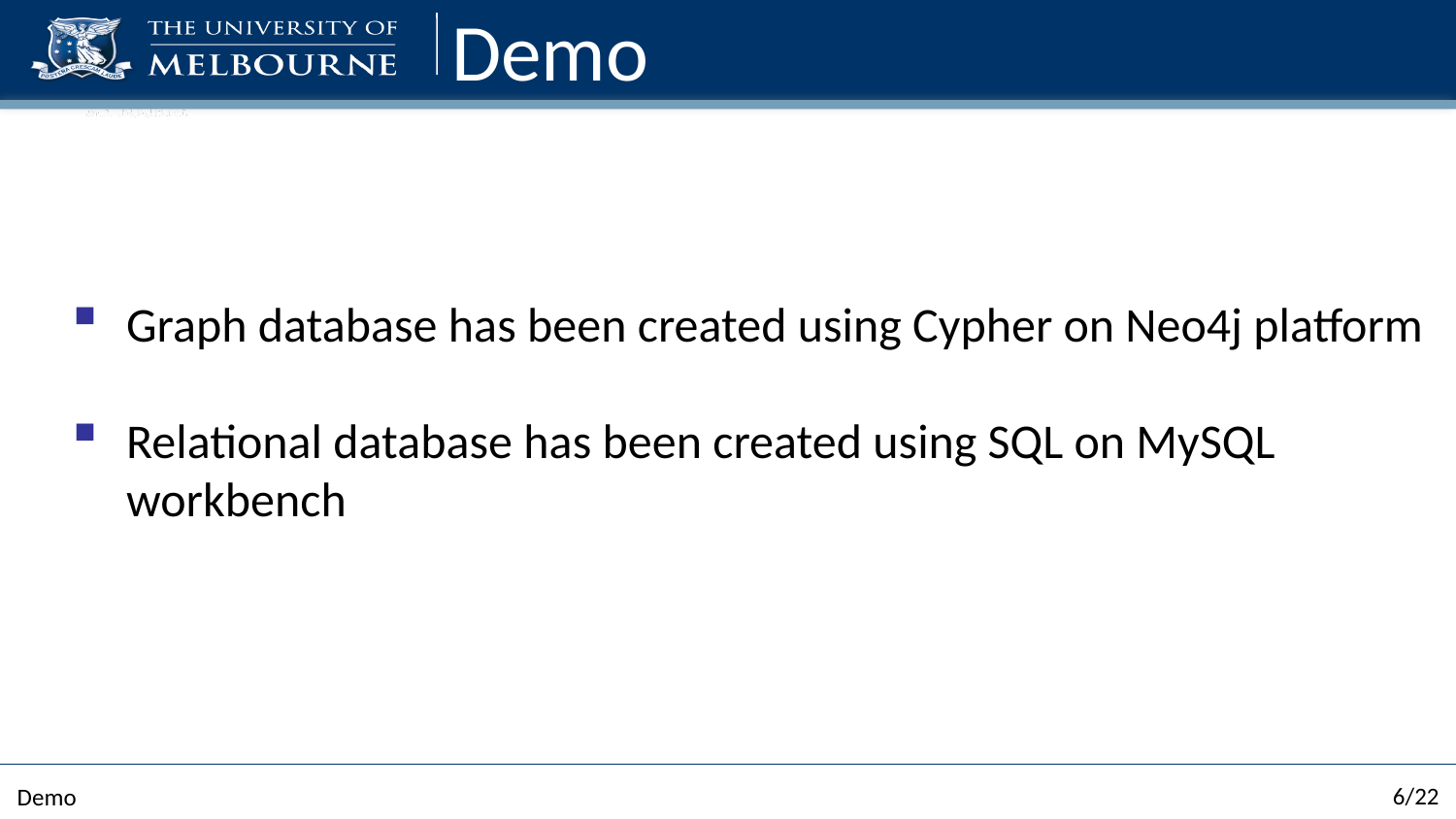

# Demo
Graph database has been created using Cypher on Neo4j platform

Relational database has been created using SQL on MySQL workbench

6/22
Demo